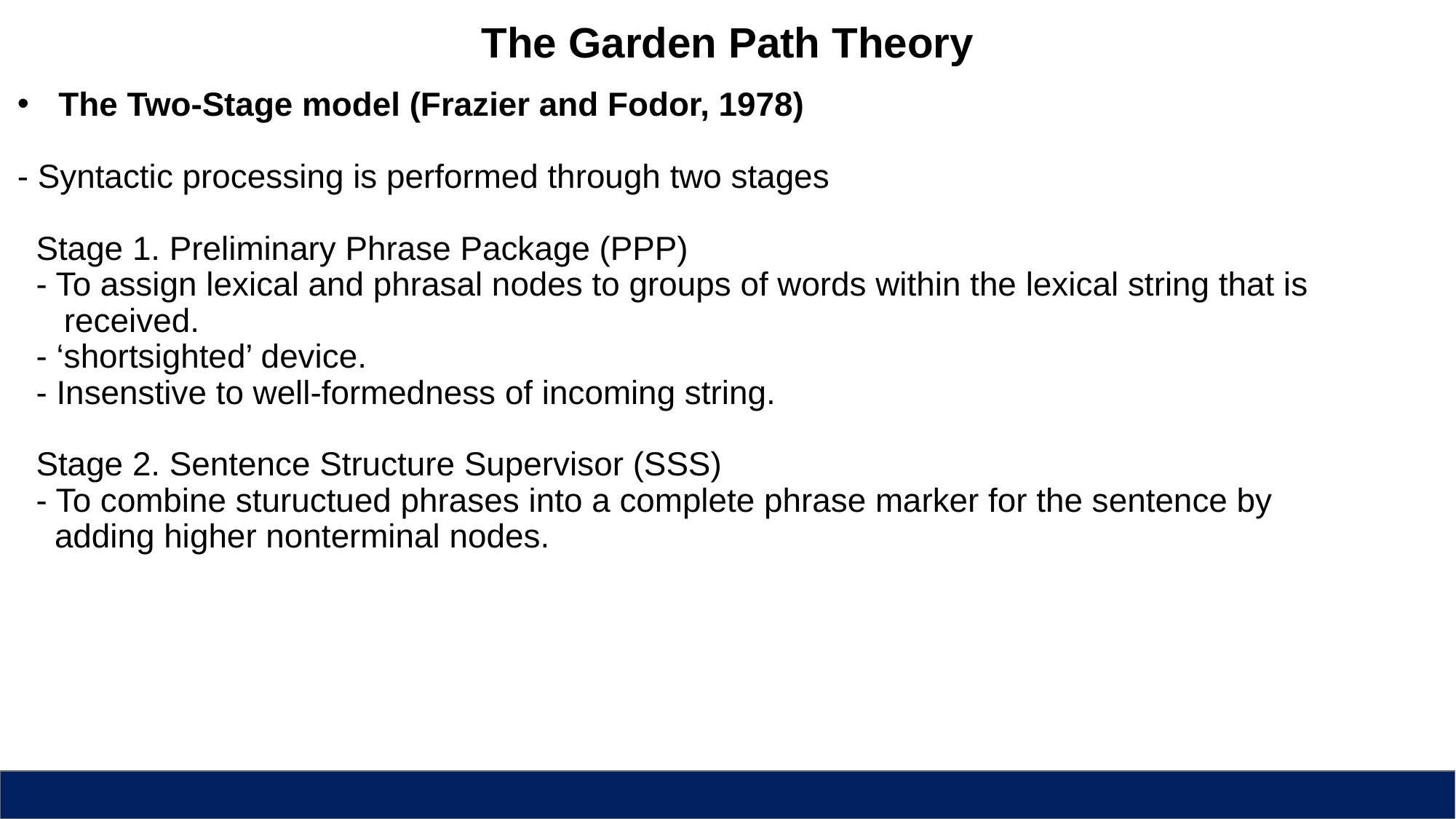

The Garden Path Theory
The Two-Stage model (Frazier and Fodor, 1978)

- Syntactic processing is performed through two stages

  Stage 1. Preliminary Phrase Package (PPP)
  - To assign lexical and phrasal nodes to groups of words within the lexical string that is
     received.
  - ‘shortsighted’ device.
  - Insenstive to well-formedness of incoming string.

  Stage 2. Sentence Structure Supervisor (SSS)
  - To combine stuructued phrases into a complete phrase marker for the sentence by
    adding higher nonterminal nodes.